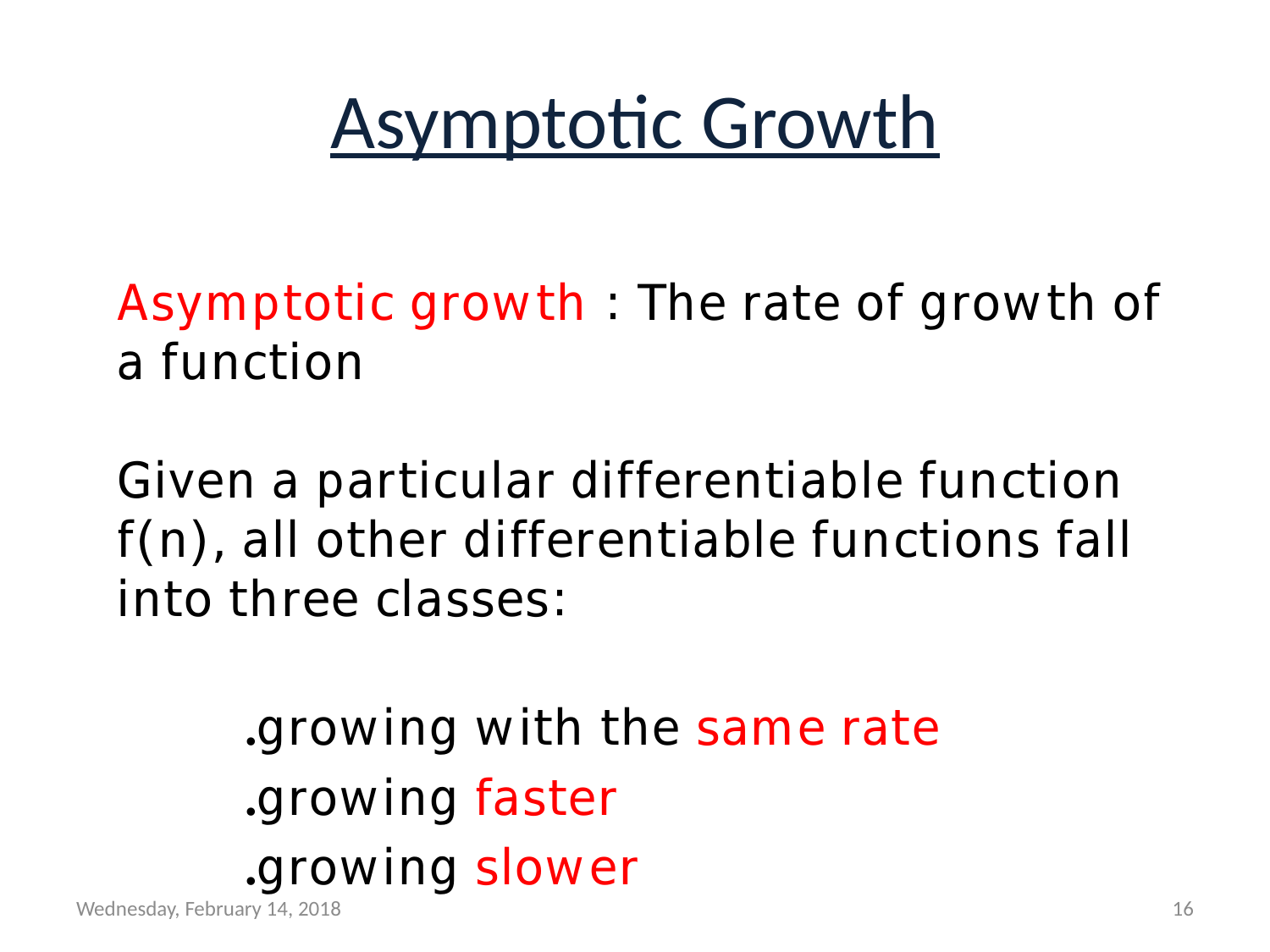

# Asymptotic Growth
Asymptotic growth : The rate of growth of a function

Given a particular differentiable function f(n), all other differentiable functions fall into three classes:

.growing with the same rate
.growing faster
.growing slower
Wednesday, February 14, 2018
16